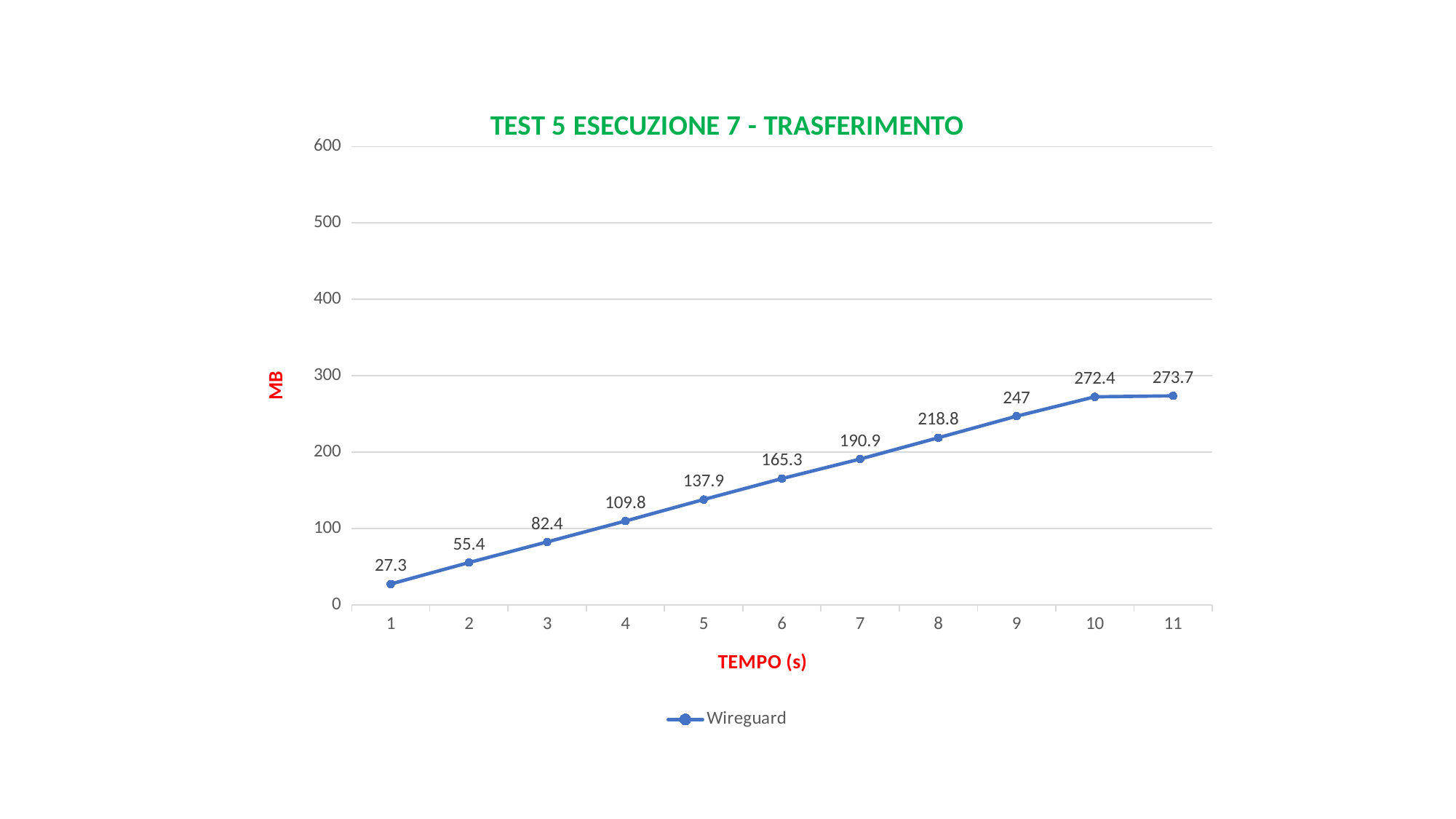

### Chart: TEST 5 ESECUZIONE 7 - TRASFERIMENTO

| Category | Wireguard |
|---|---|
| 1 | 27.3 |
| 2 | 55.4 |
| 3 | 82.4 |
| 4 | 109.8 |
| 5 | 137.9 |
| 6 | 165.3 |
| 7 | 190.9 |
| 8 | 218.8 |
| 9 | 247.0 |
| 10 | 272.4 |
| 11 | 273.7 |